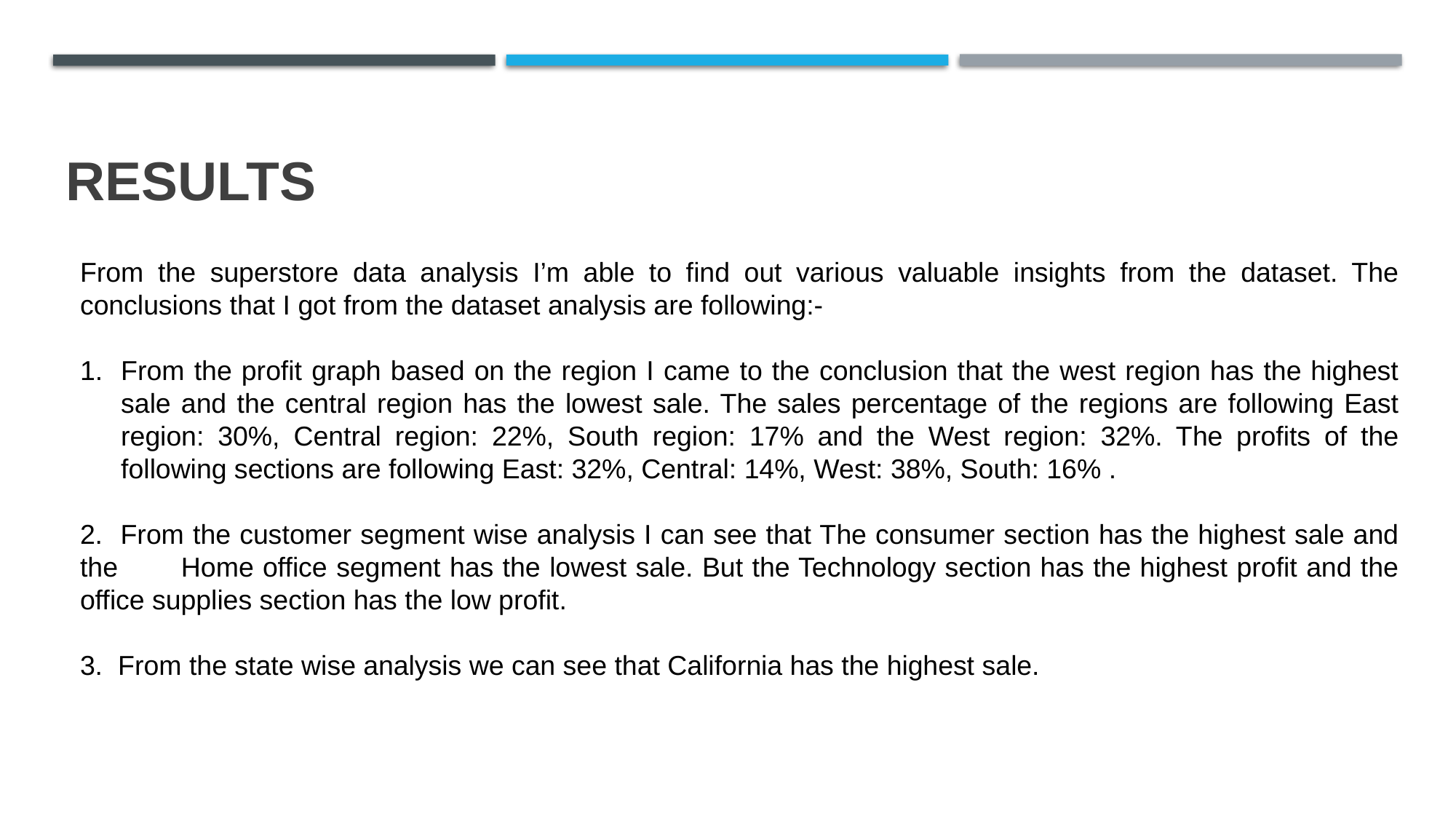

# Results
From the superstore data analysis I’m able to find out various valuable insights from the dataset. The conclusions that I got from the dataset analysis are following:-

From the profit graph based on the region I came to the conclusion that the west region has the highest sale and the central region has the lowest sale. The sales percentage of the regions are following East region: 30%, Central region: 22%, South region: 17% and the West region: 32%. The profits of the following sections are following East: 32%, Central: 14%, West: 38%, South: 16% .

2.  From the customer segment wise analysis I can see that The consumer section has the highest sale and the       Home office segment has the lowest sale. But the Technology section has the highest profit and the office supplies section has the low profit.

3.  From the state wise analysis we can see that California has the highest sale.